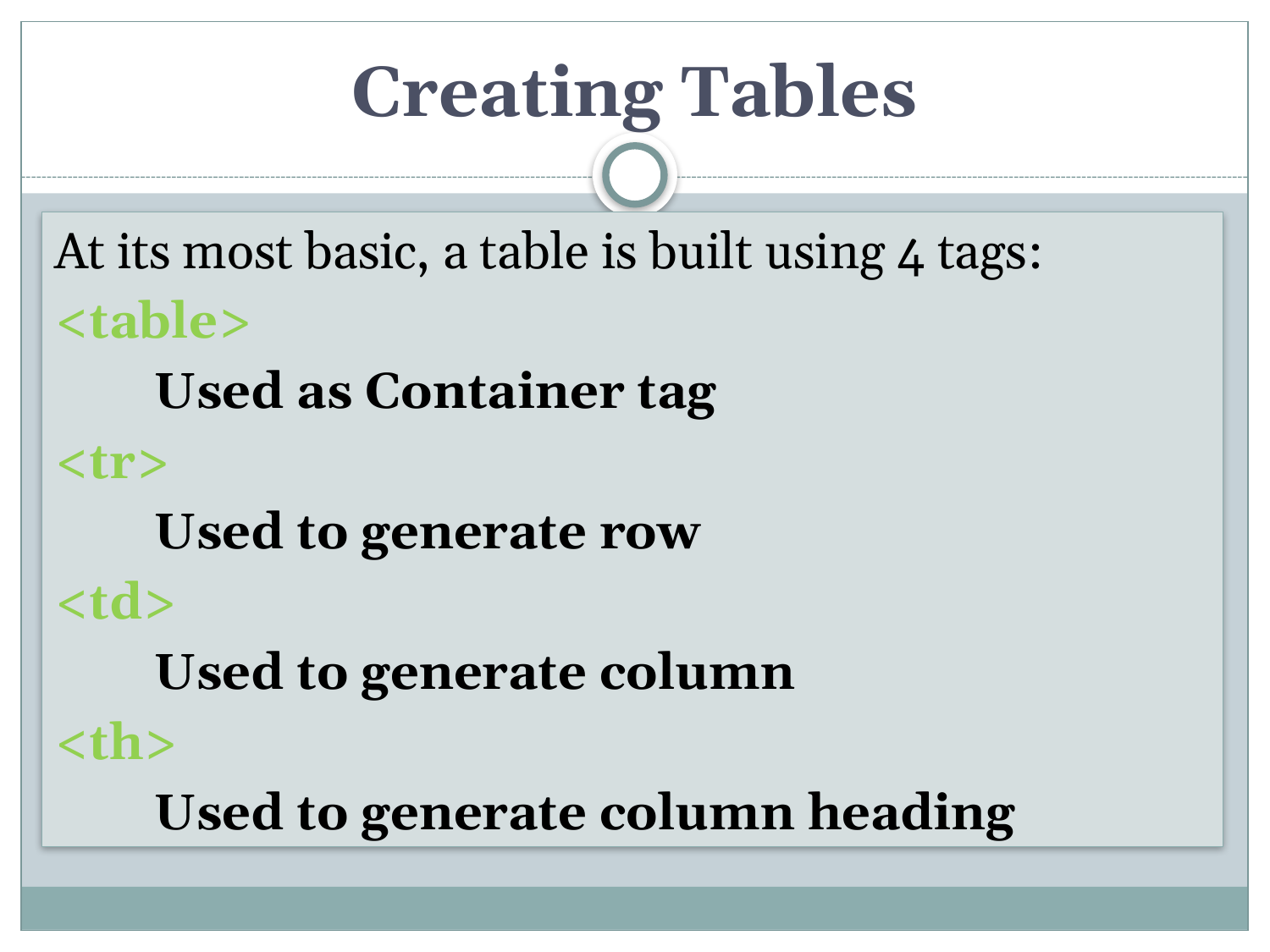

# Creating Tables
At its most basic, a table is built using 4 tags:
<table>
	Used as Container tag
<tr>
	Used to generate row
<td>
	Used to generate column
<th>
	Used to generate column heading